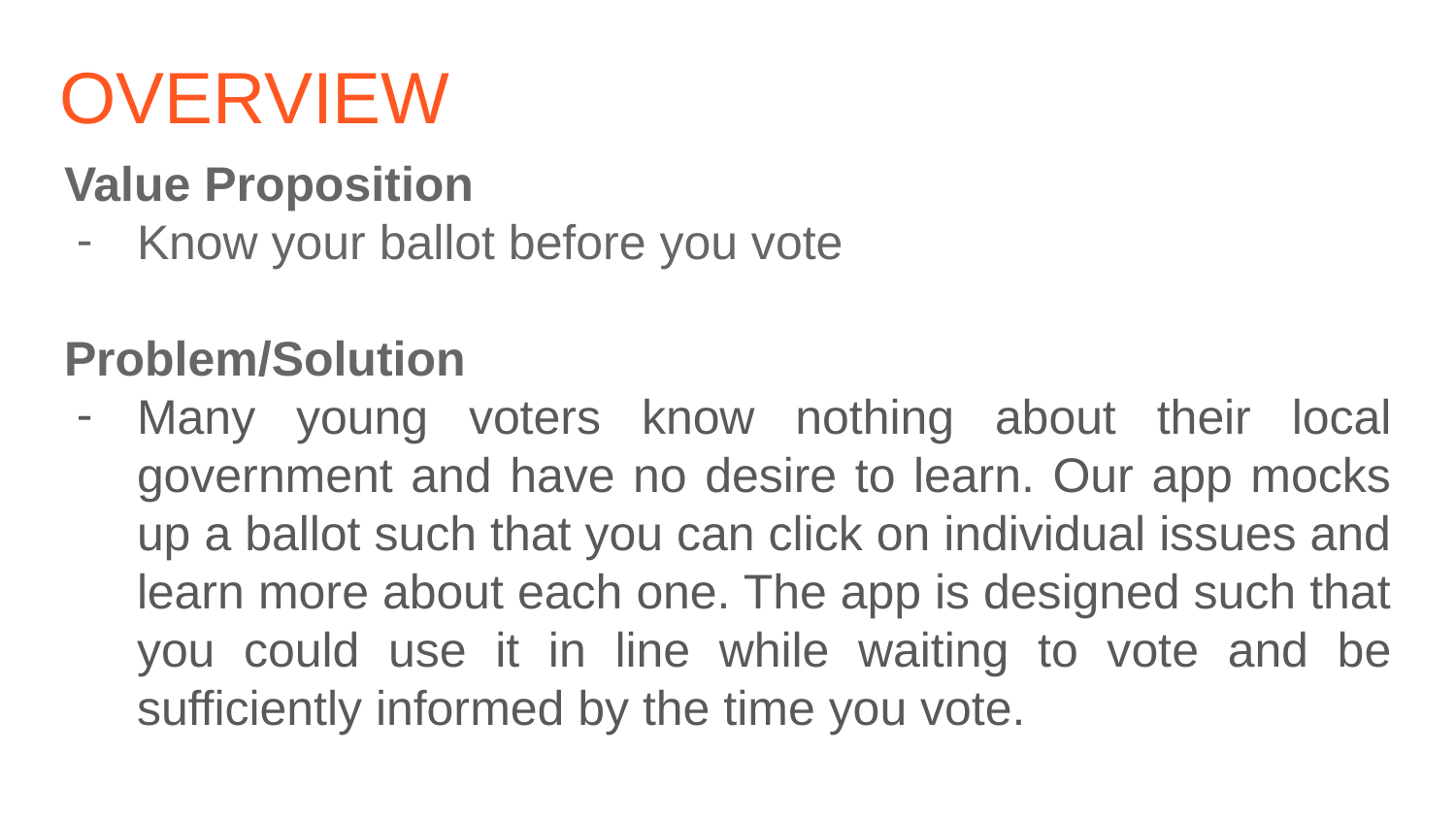

# OVERVIEW
Value Proposition
Know your ballot before you vote

Problem/Solution
Many young voters know nothing about their local government and have no desire to learn. Our app mocks up a ballot such that you can click on individual issues and learn more about each one. The app is designed such that you could use it in line while waiting to vote and be sufficiently informed by the time you vote.